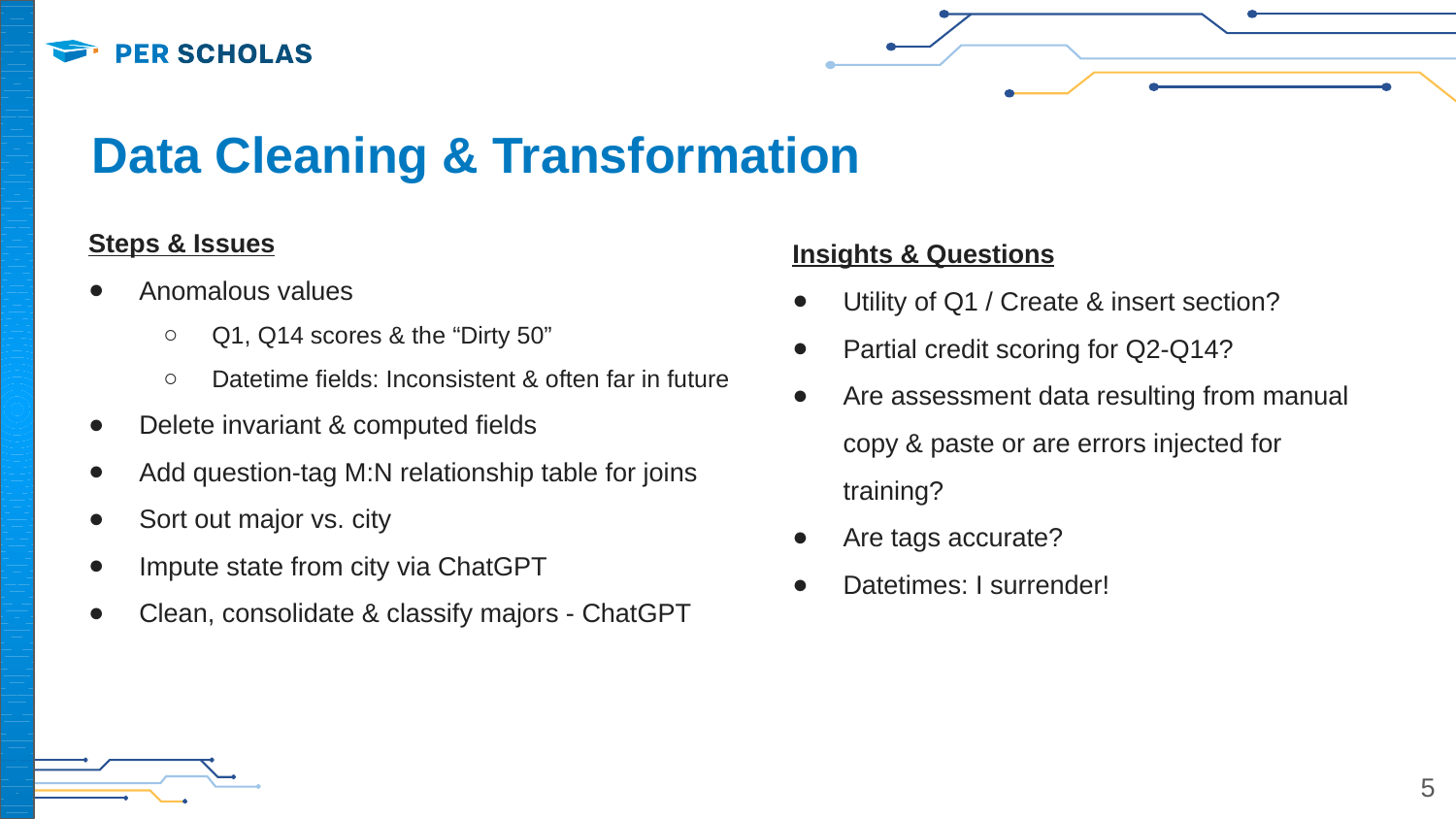

# Data Cleaning & Transformation
Insights & Questions
Utility of Q1 / Create & insert section?
Partial credit scoring for Q2-Q14?
Are assessment data resulting from manual copy & paste or are errors injected for training?
Are tags accurate?
Datetimes: I surrender!
Steps & Issues
Anomalous values
Q1, Q14 scores & the “Dirty 50”
Datetime fields: Inconsistent & often far in future
Delete invariant & computed fields
Add question-tag M:N relationship table for joins
Sort out major vs. city
Impute state from city via ChatGPT
Clean, consolidate & classify majors - ChatGPT

5